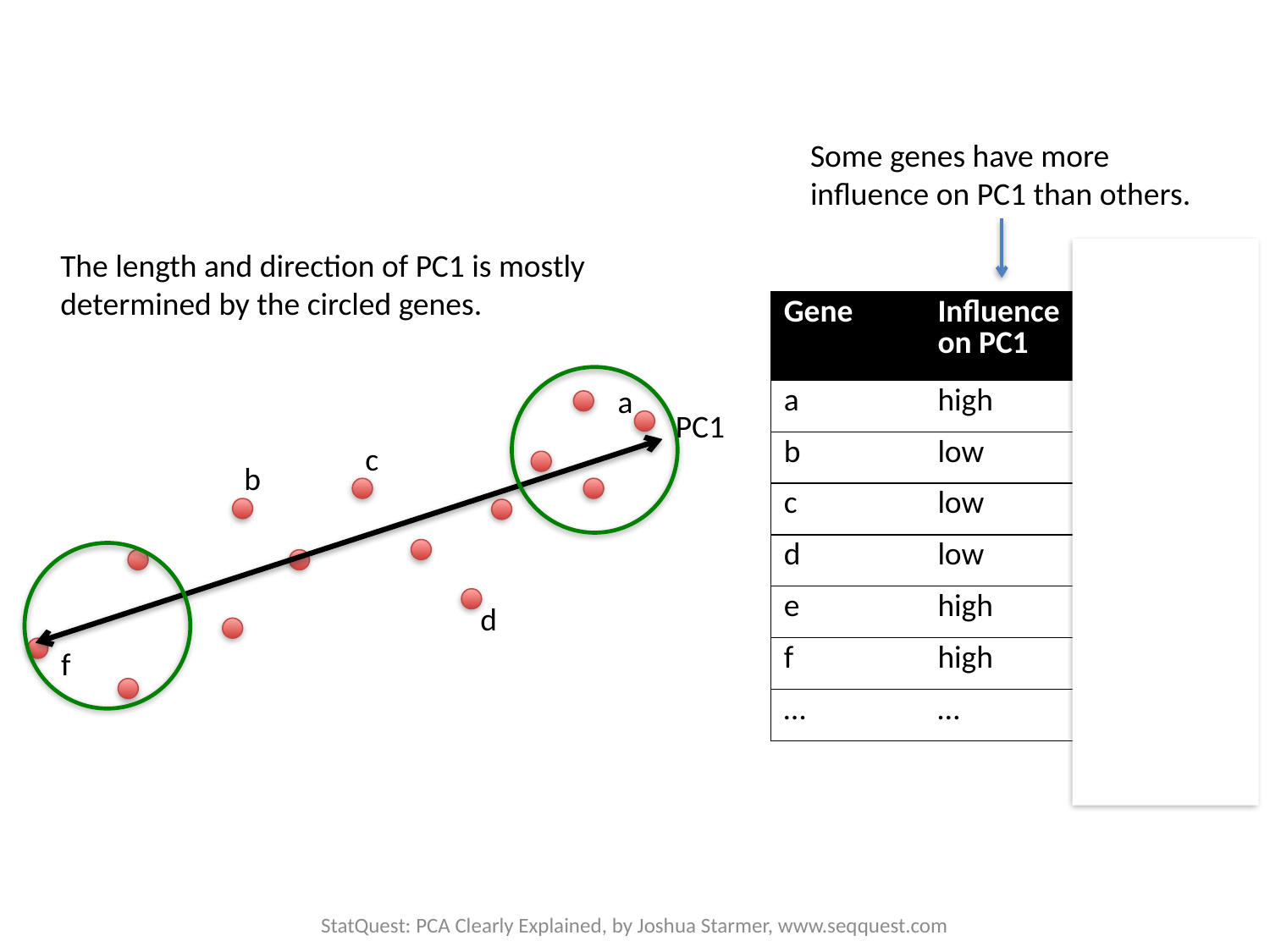

Some genes have more influence on PC1 than others.
The length and direction of PC1 is mostly determined by the circled genes.

| Gene | Influence on PC1 | In numbers |
| --- | --- | --- |
| a | high | 10 |
| b | low | 0.5 |
| c | low | 3 |
| d | low | -0.2 |
| e | high | 13 |
| f | high | -14 |
| … | … |  |

a

PC1
c
b

d
f
StatQuest: PCA Clearly Explained, by Joshua Starmer, www.seqquest.com